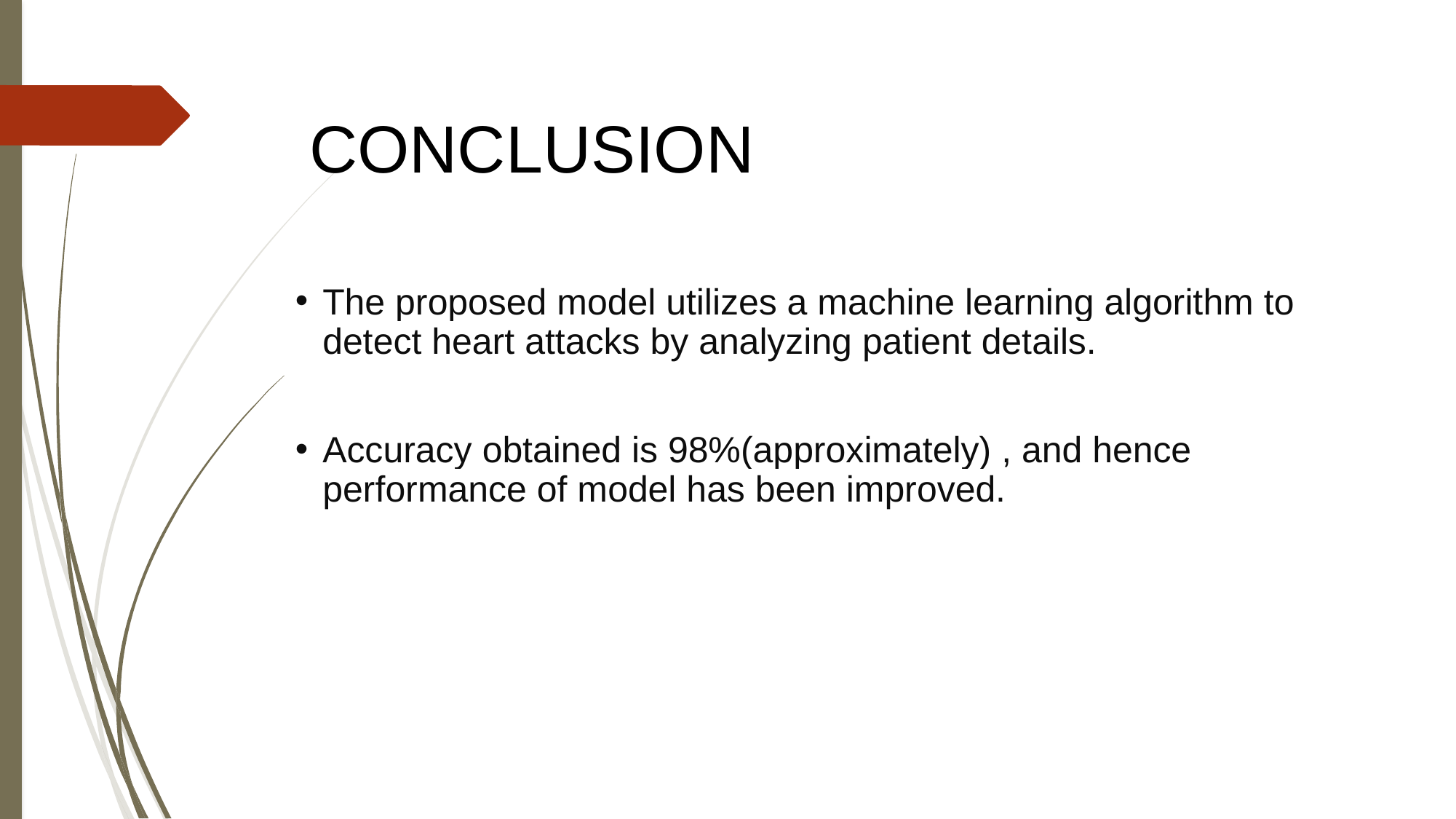

# CONCLUSION

The proposed model utilizes a machine learning algorithm to detect heart attacks by analyzing patient details.

Accuracy obtained is 98%(approximately) , and hence performance of model has been improved.